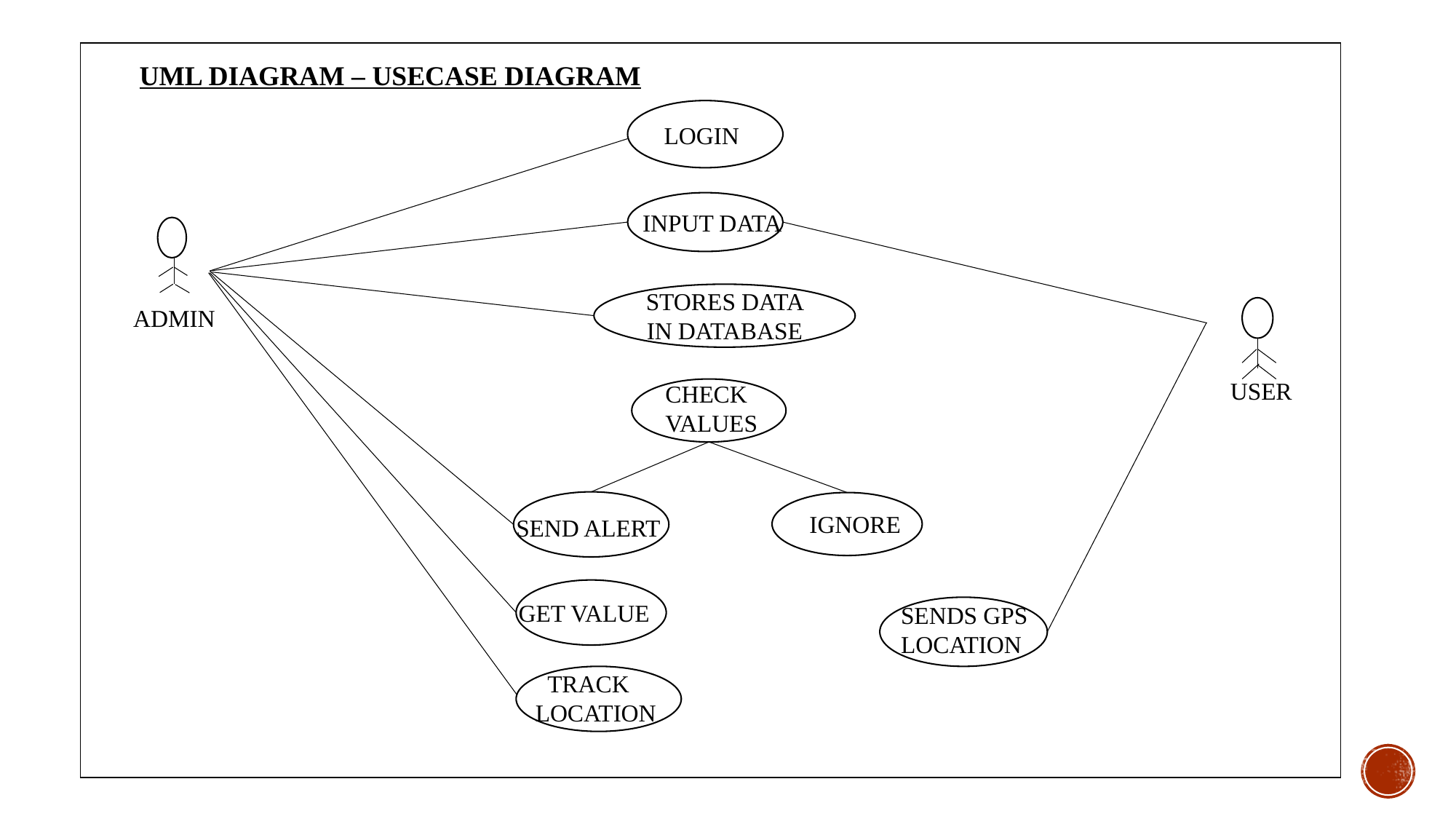

|  |
| --- |
UML DIAGRAM – USECASE DIAGRAM

LOGIN

INPUT DATA

STORES DATA IN DATABASE
ADMIN

USER
CHECK
VALUES

IGNORE
SEND ALERT

GET VALUE
SENDS GPS
LOCATION

  TRACK
LOCATION